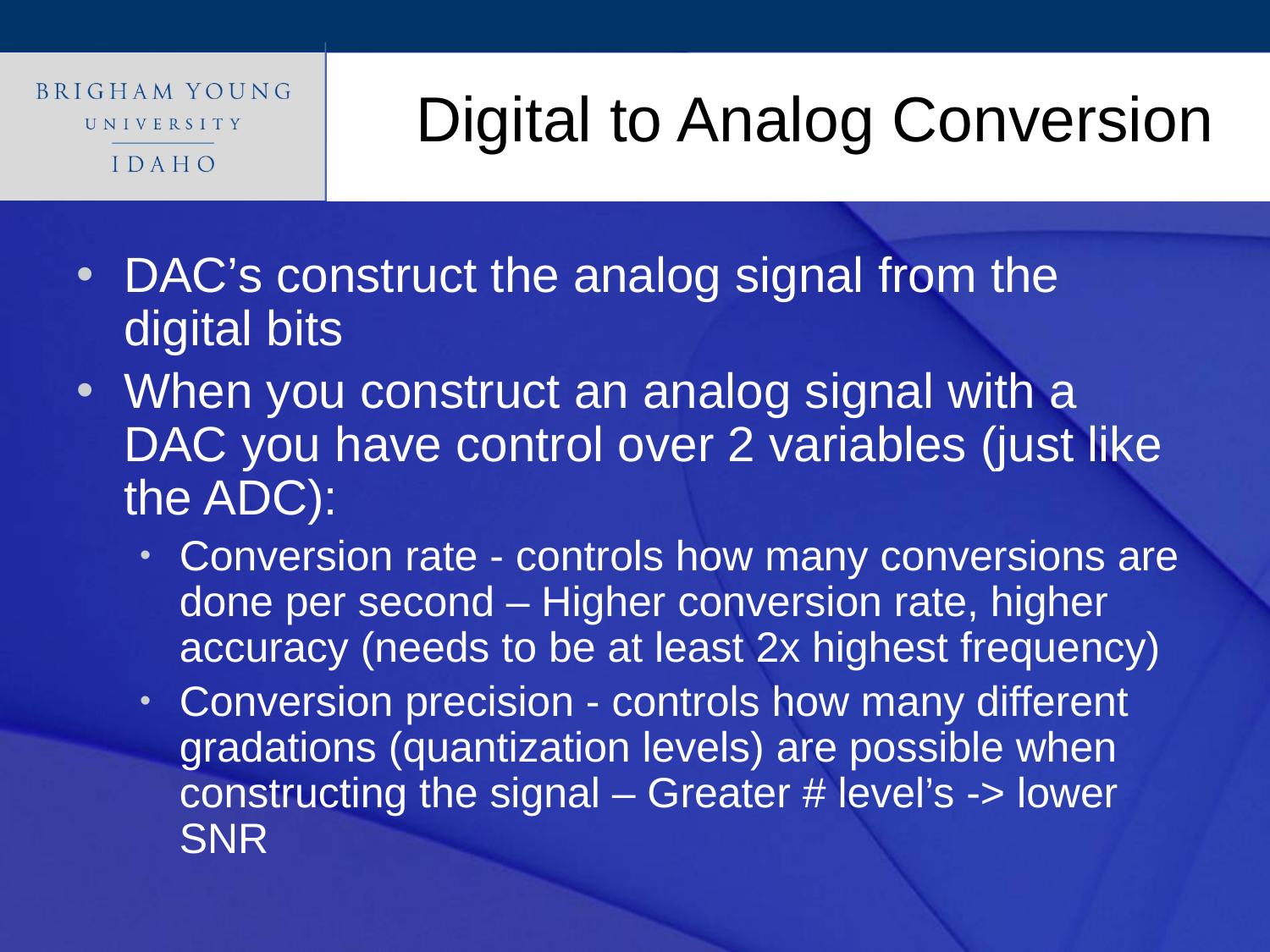

# Digital to Analog Conversion
DAC’s construct the analog signal from the digital bits
When you construct an analog signal with a DAC you have control over 2 variables (just like the ADC):
Conversion rate - controls how many conversions are done per second – Higher conversion rate, higher accuracy (needs to be at least 2x highest frequency)
Conversion precision - controls how many different gradations (quantization levels) are possible when constructing the signal – Greater # level’s -> lower SNR